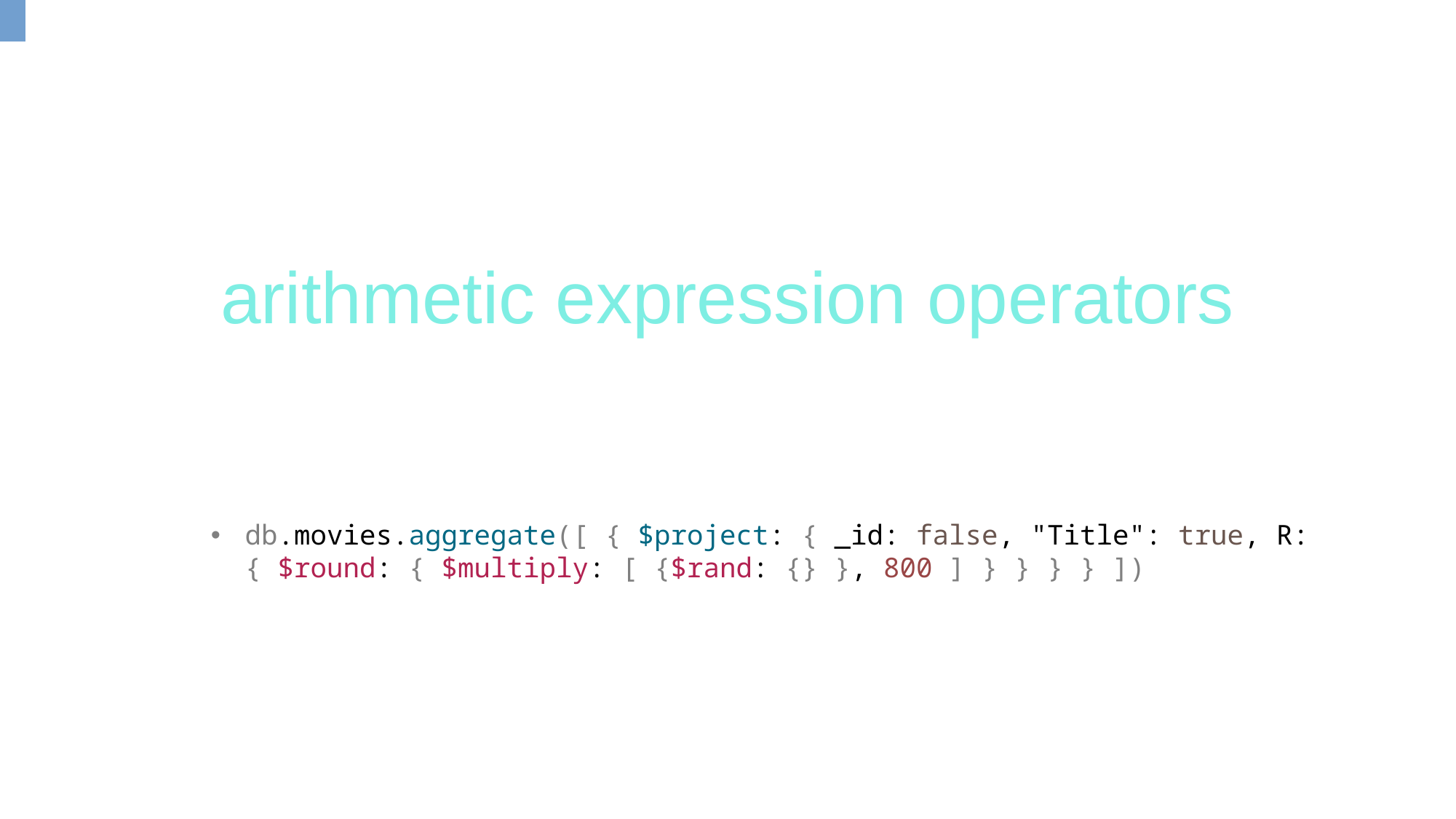

arithmetic expression operators
db.movies.aggregate([ { $project: { _id: false, "Title": true, R: { $round: { $multiply: [ {$rand: {} }, 800 ] } } } } ])